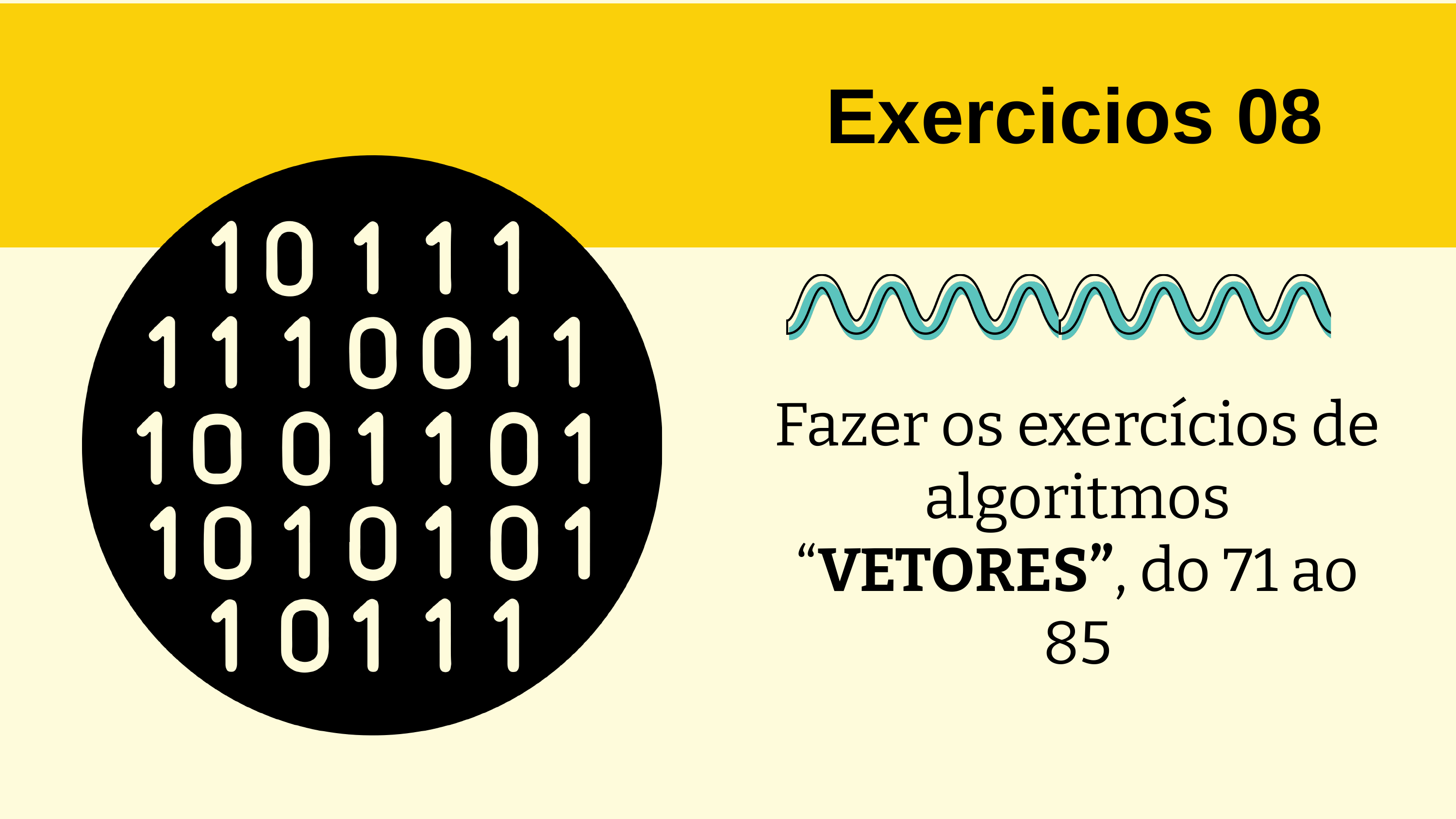

Exercicios 08

Fazer os exercícios de algoritmos “VETORES”, do 71 ao 85